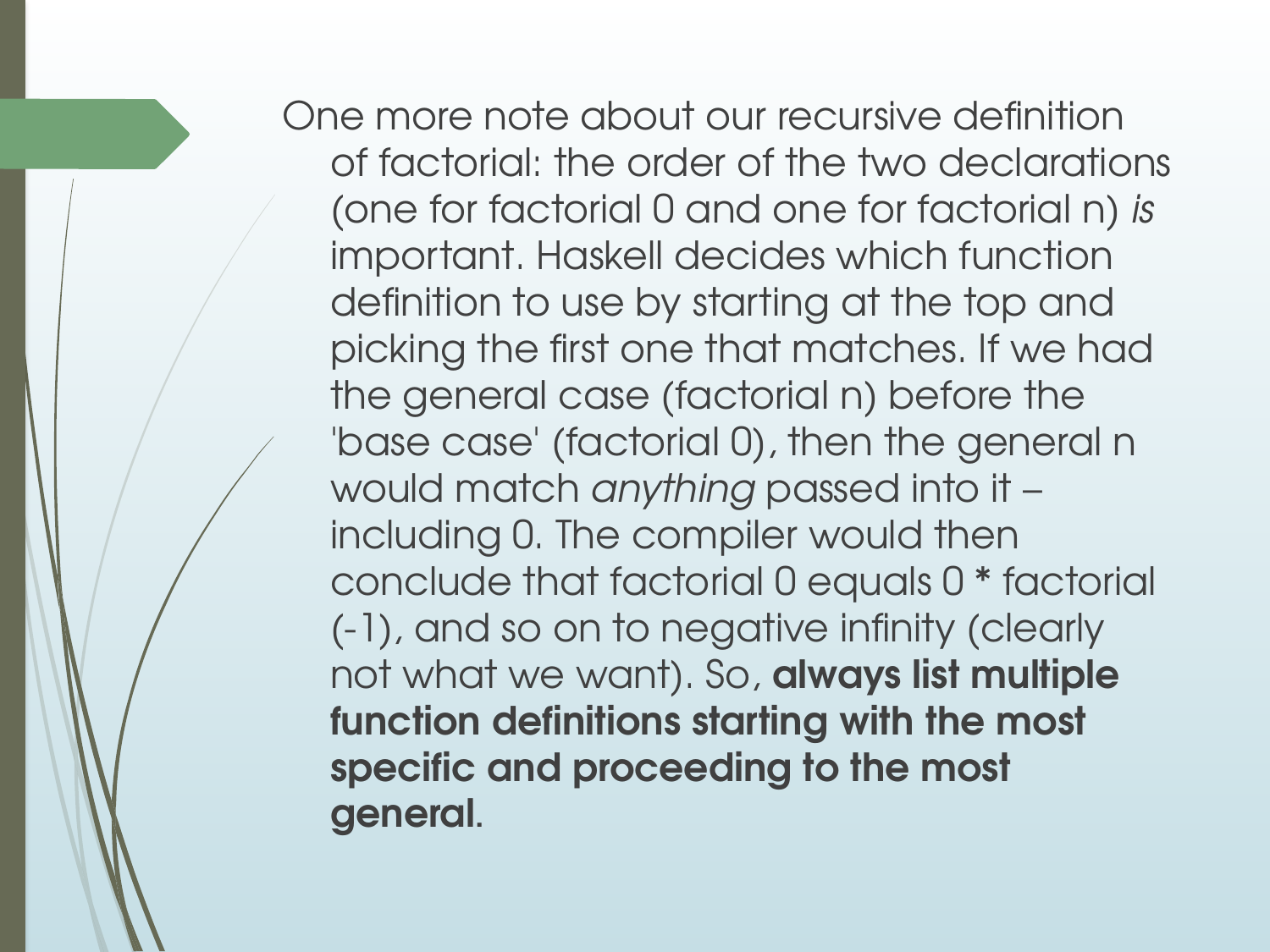

One more note about our recursive definition of factorial: the order of the two declarations (one for factorial 0 and one for factorial n) is important. Haskell decides which function definition to use by starting at the top and picking the first one that matches. If we had the general case (factorial n) before the 'base case' (factorial 0), then the general n would match anything passed into it – including 0. The compiler would then conclude that factorial 0 equals 0 * factorial (-1), and so on to negative infinity (clearly not what we want). So, always list multiple function definitions starting with the most specific and proceeding to the most general.